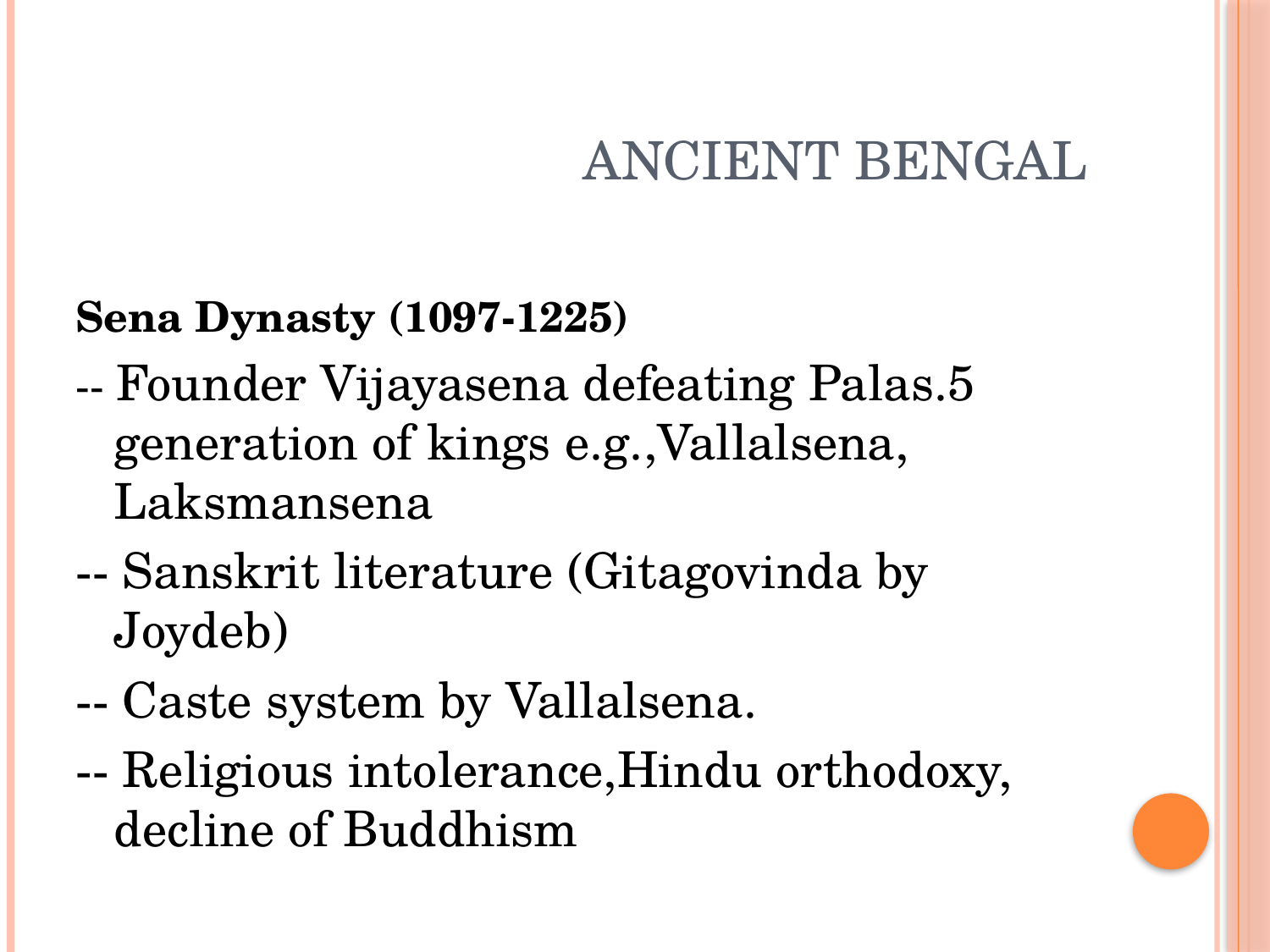

# Ancient Bengal

Sena Dynasty (1097-1225)
-- Founder Vijayasena defeating Palas.5 generation of kings e.g.,Vallalsena, Laksmansena
-- Sanskrit literature (Gitagovinda by Joydeb)
-- Caste system by Vallalsena.
-- Religious intolerance,Hindu orthodoxy, decline of Buddhism